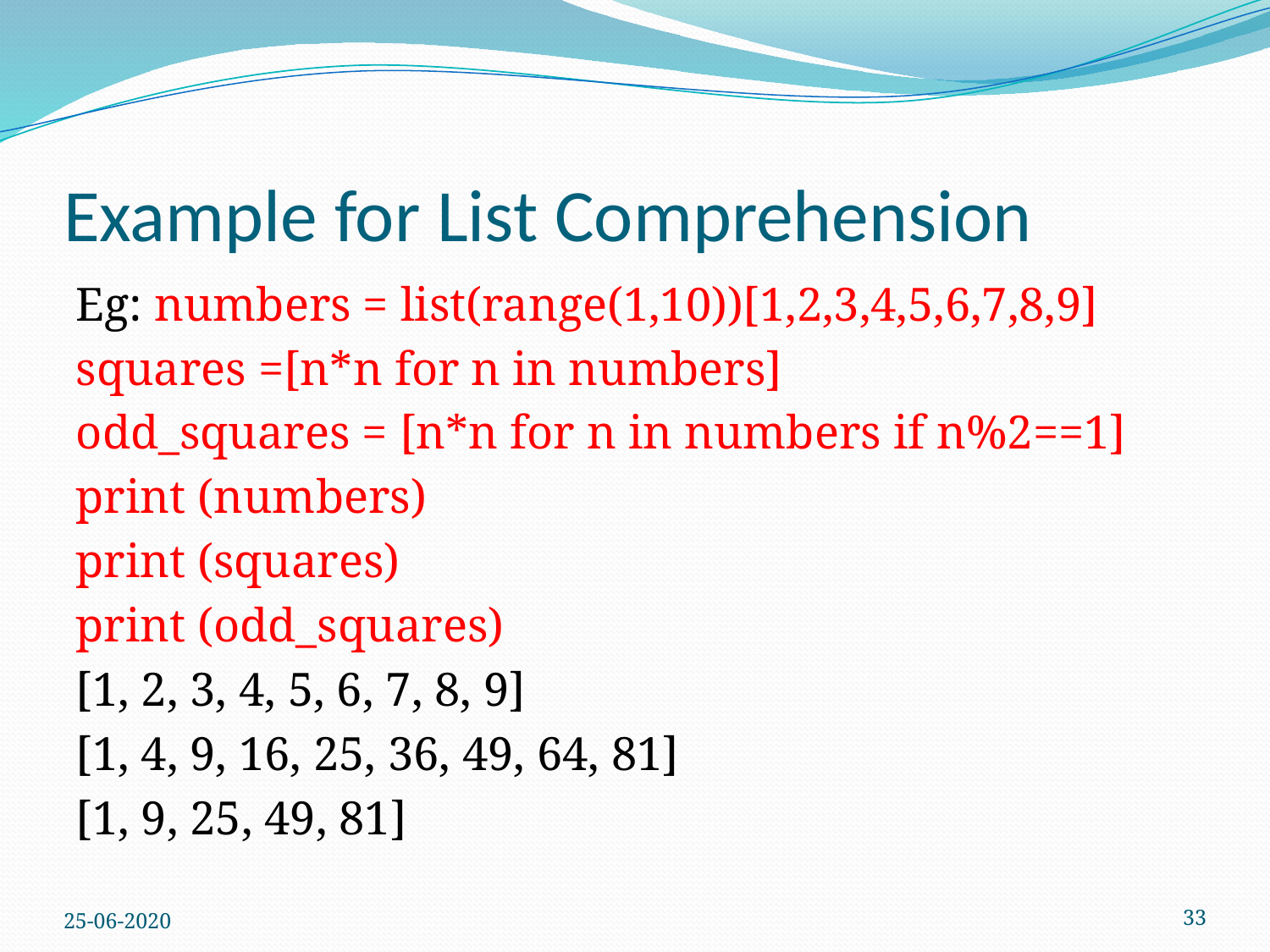

# Example for List Comprehension
Eg: numbers = list(range(1,10))[1,2,3,4,5,6,7,8,9]
squares =[n*n for n in numbers]
odd_squares = [n*n for n in numbers if n%2==1]
print (numbers)
print (squares)
print (odd_squares)
[1, 2, 3, 4, 5, 6, 7, 8, 9]
[1, 4, 9, 16, 25, 36, 49, 64, 81]
[1, 9, 25, 49, 81]
25-06-2020
33